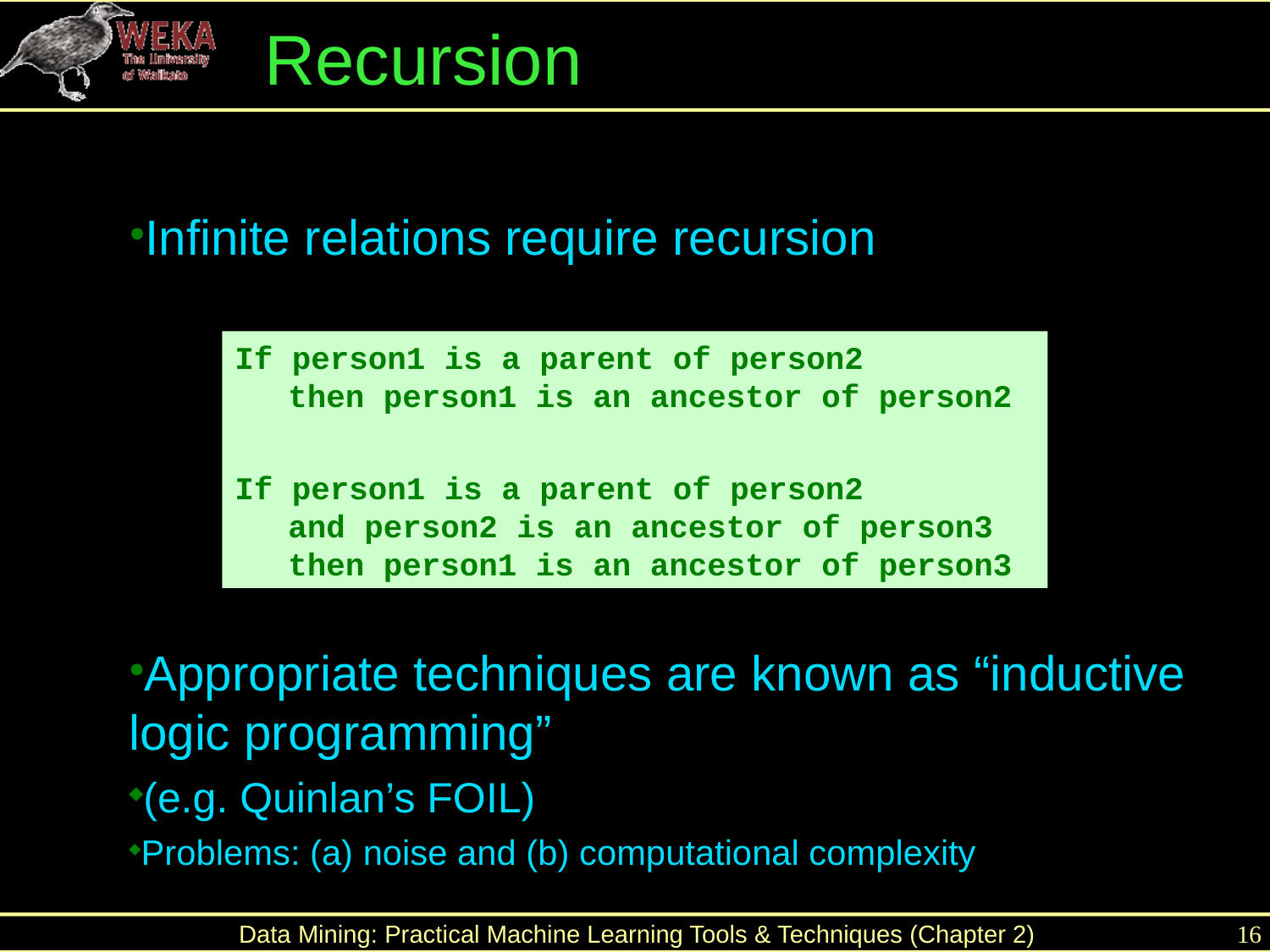

Recursion

Infinite relations require recursion

If person1 is a parent of person2
then person1 is an ancestor of person2

If person1 is a parent of person2
and person2 is an ancestor of person3
then person1 is an ancestor of person3

Appropriate techniques are known as “inductive logic programming”
(e.g. Quinlan’s FOIL)
Problems: (a) noise and (b) computational complexity
Data Mining: Practical Machine Learning Tools & Techniques (Chapter 2)
16